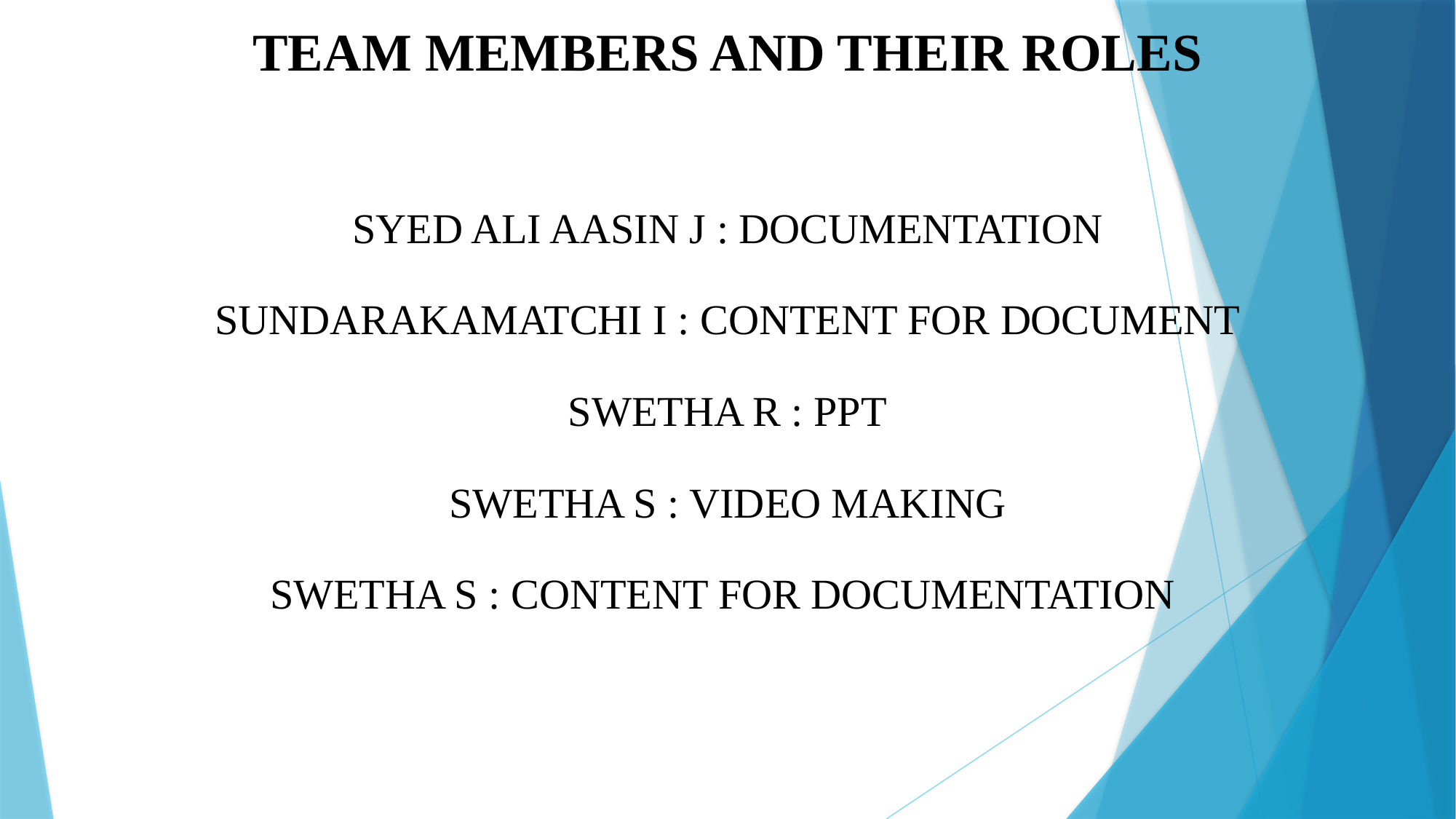

TEAM MEMBERS AND THEIR ROLES

SYED ALI AASIN J : DOCUMENTATION
SUNDARAKAMATCHI I : CONTENT FOR DOCUMENT
SWETHA R : PPT
SWETHA S : VIDEO MAKING
SWETHA S : CONTENT FOR DOCUMENTATION